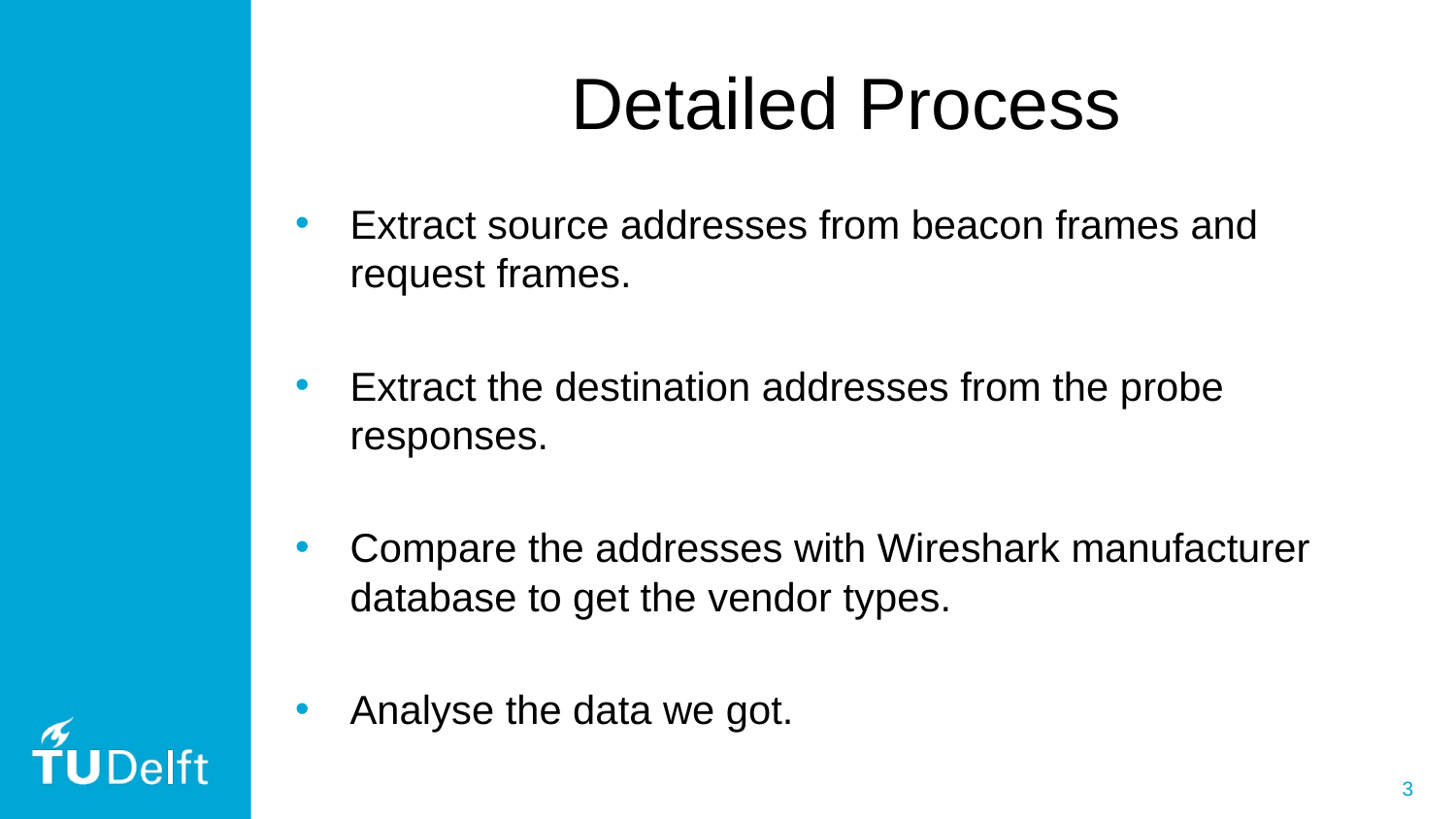

# Detailed Process
Extract source addresses from beacon frames and request frames.

Extract the destination addresses from the probe responses.

Compare the addresses with Wireshark manufacturer database to get the vendor types.

Analyse the data we got.